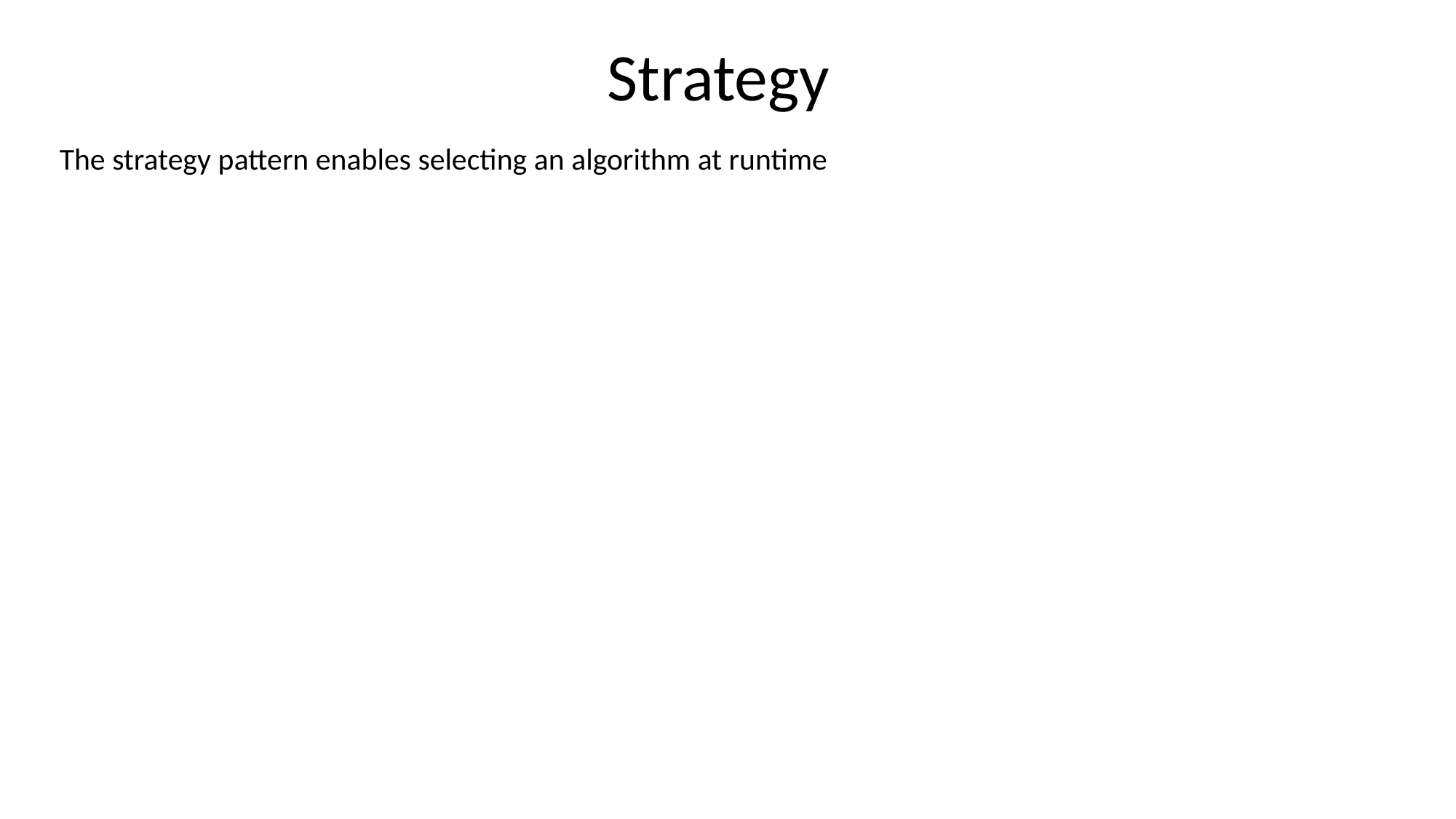

# Strategy
The strategy pattern enables selecting an algorithm at runtime